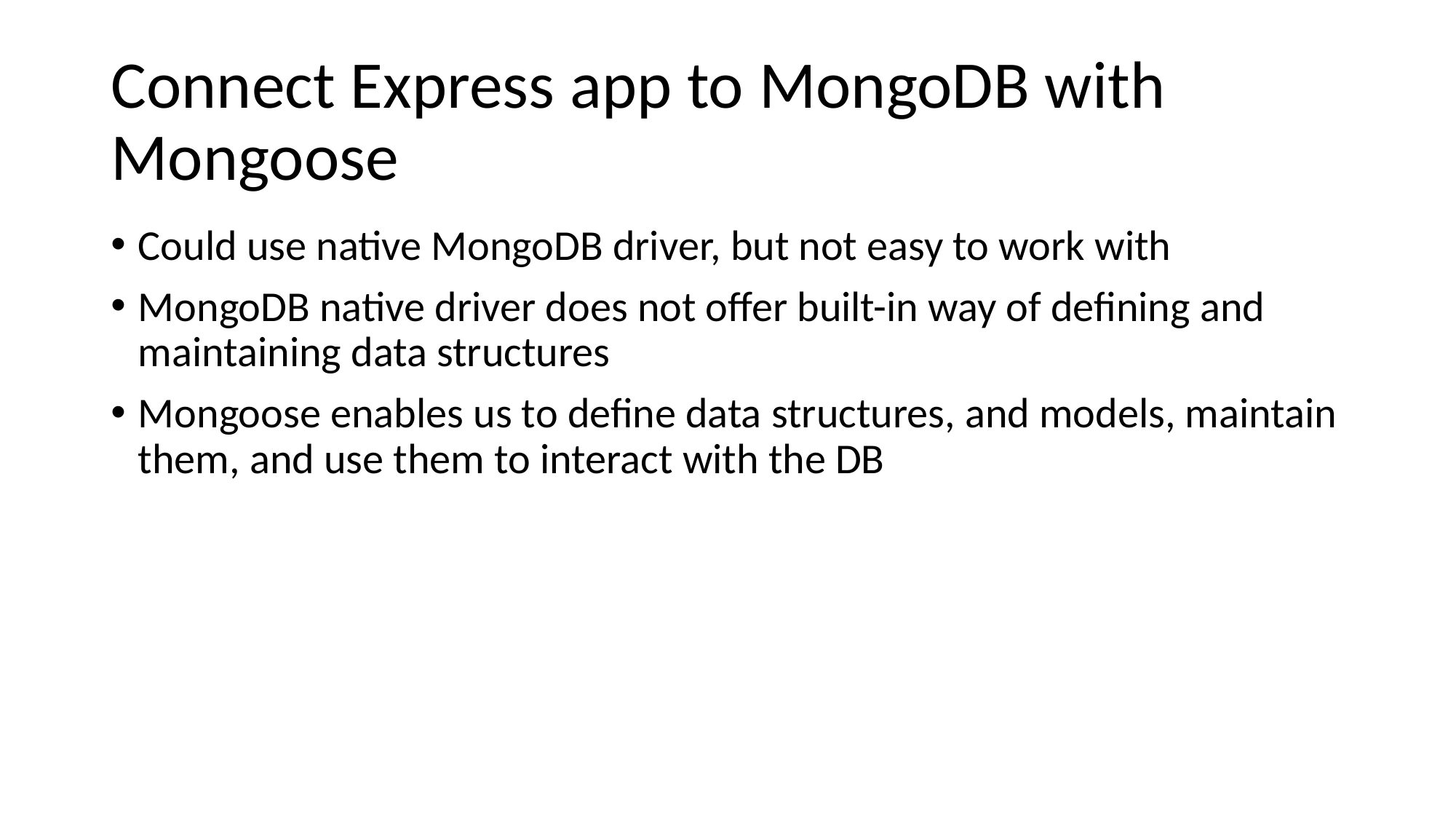

# Connect Express app to MongoDB with Mongoose
Could use native MongoDB driver, but not easy to work with
MongoDB native driver does not offer built-in way of defining and maintaining data structures
Mongoose enables us to define data structures, and models, maintain them, and use them to interact with the DB